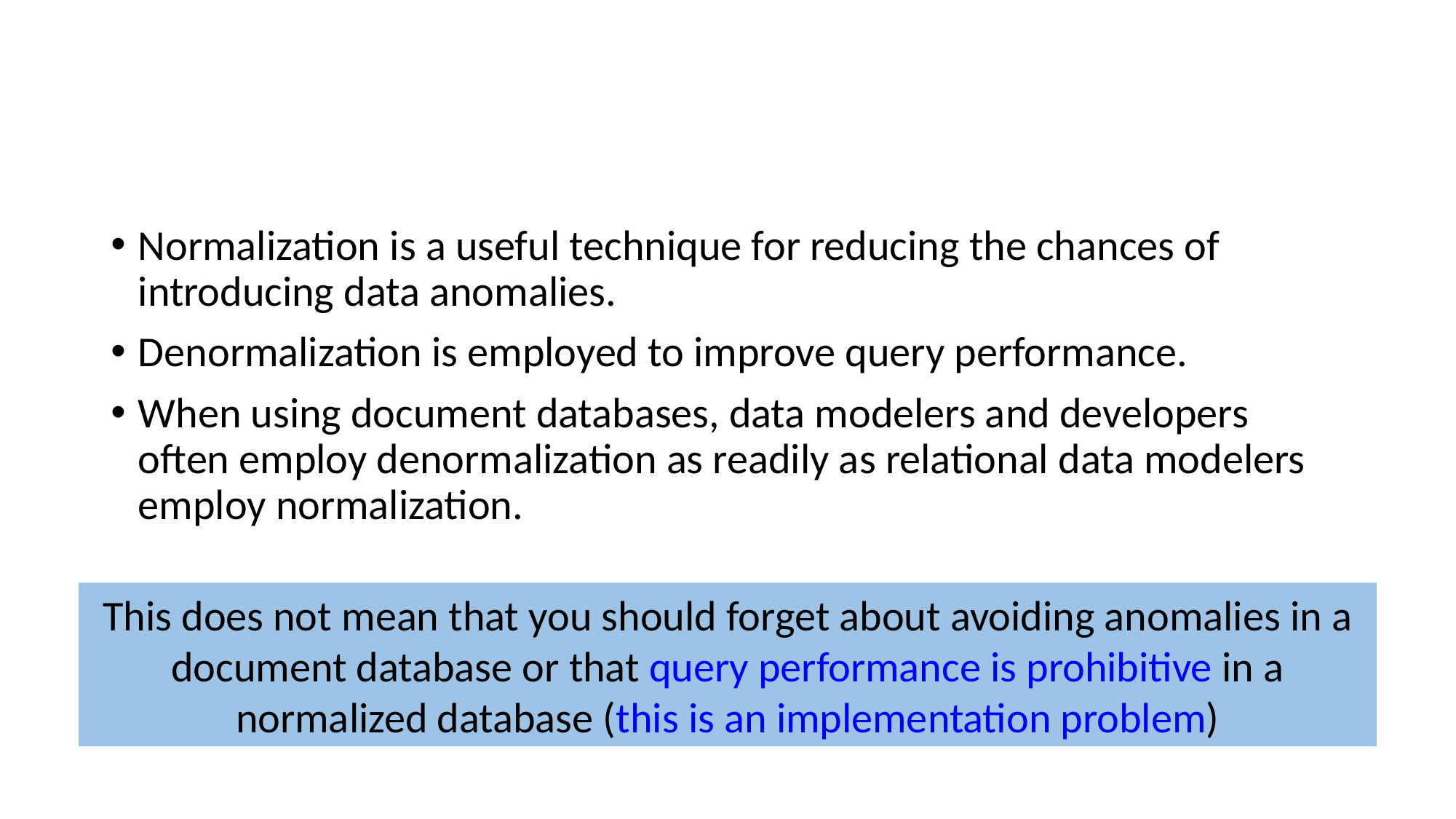

#
Normalization is a useful technique for reducing the chances of introducing data anomalies.
Denormalization is employed to improve query performance.
When using document databases, data modelers and developers often employ denormalization as readily as relational data modelers employ normalization.
This does not mean that you should forget about avoiding anomalies in a document database or that query performance is prohibitive in a normalized database (this is an implementation problem)